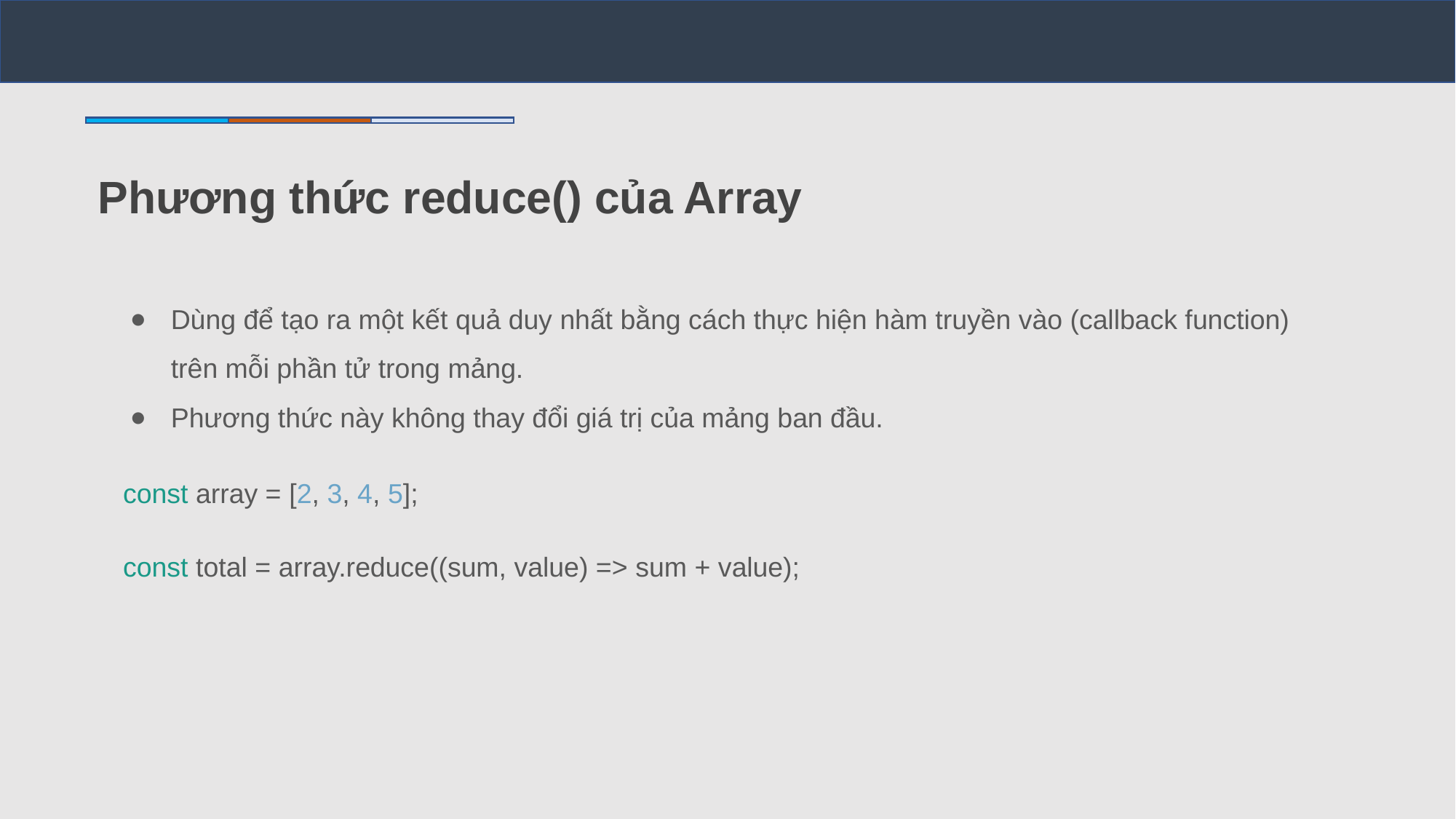

Phương thức reduce() của Array

Dùng để tạo ra một kết quả duy nhất bằng cách thực hiện hàm truyền vào (callback function) trên mỗi phần tử trong mảng.
Phương thức này không thay đổi giá trị của mảng ban đầu.

const array = [2, 3, 4, 5];
const total = array.reduce((sum, value) => sum + value);